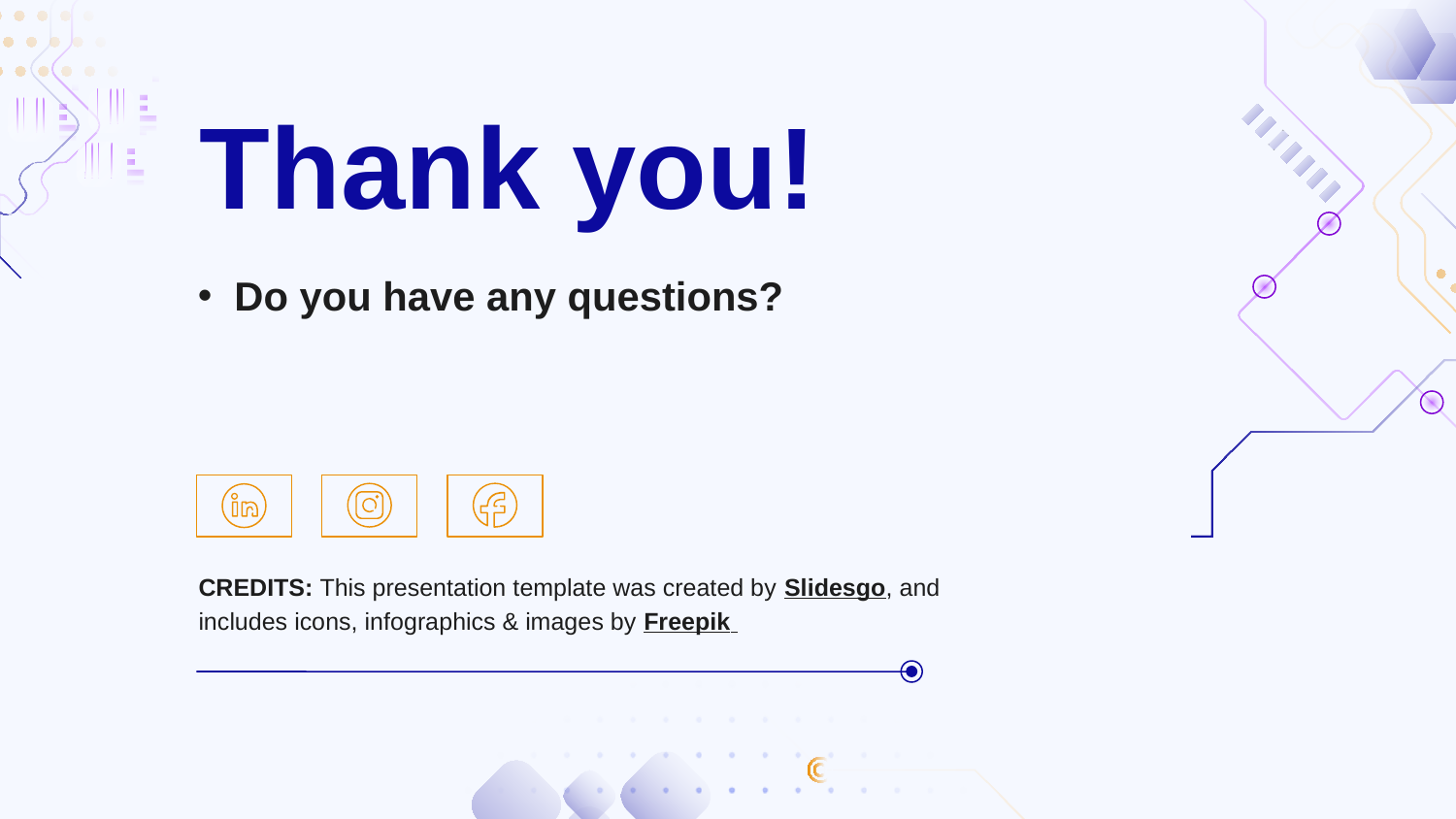

Thank you!
# Do you have any questions?

+91 620 421 838